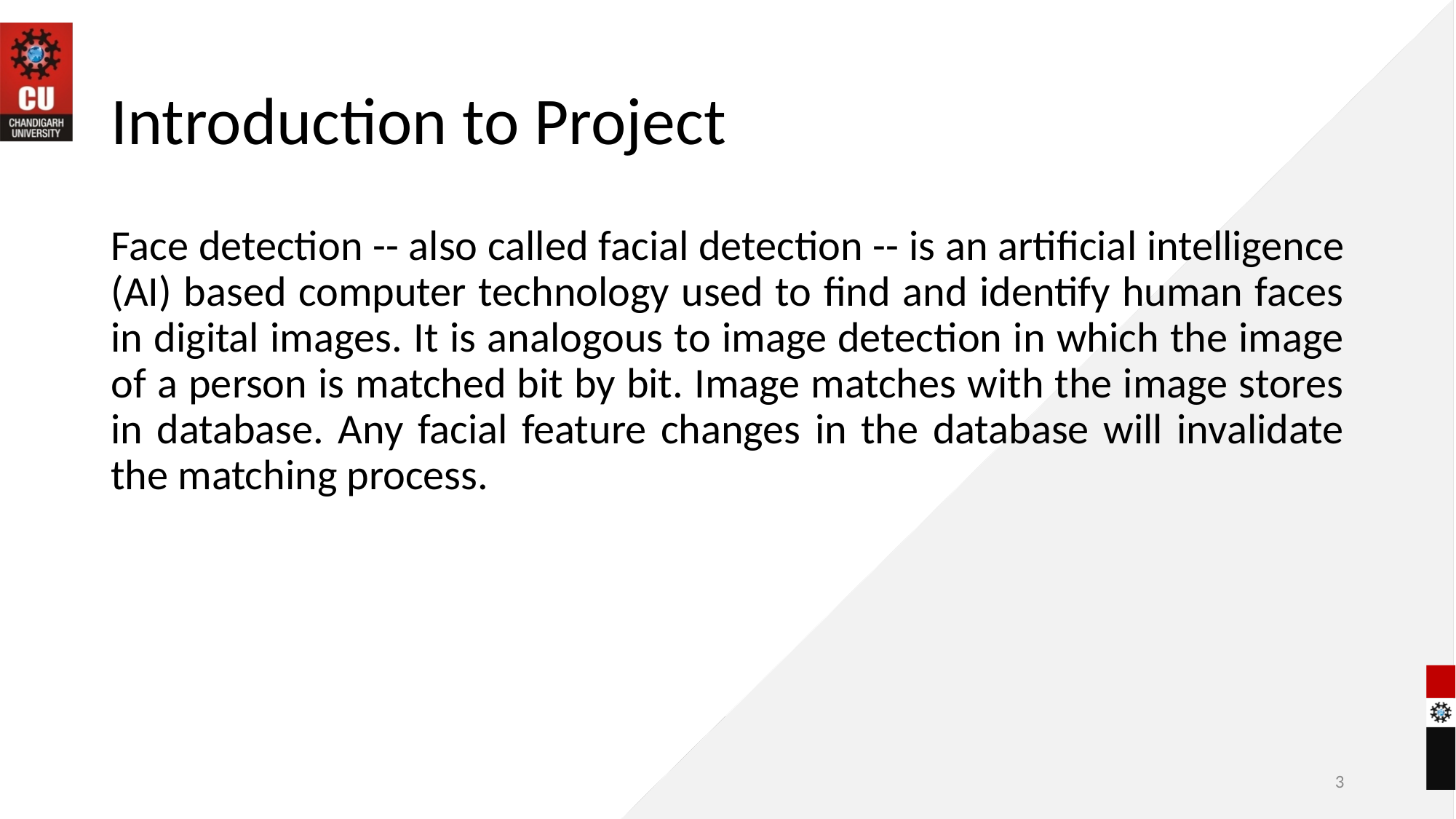

# Introduction to Project
Face detection -- also called facial detection -- is an artificial intelligence (AI) based computer technology used to find and identify human faces in digital images. It is analogous to image detection in which the image of a person is matched bit by bit. Image matches with the image stores in database. Any facial feature changes in the database will invalidate the matching process.

3